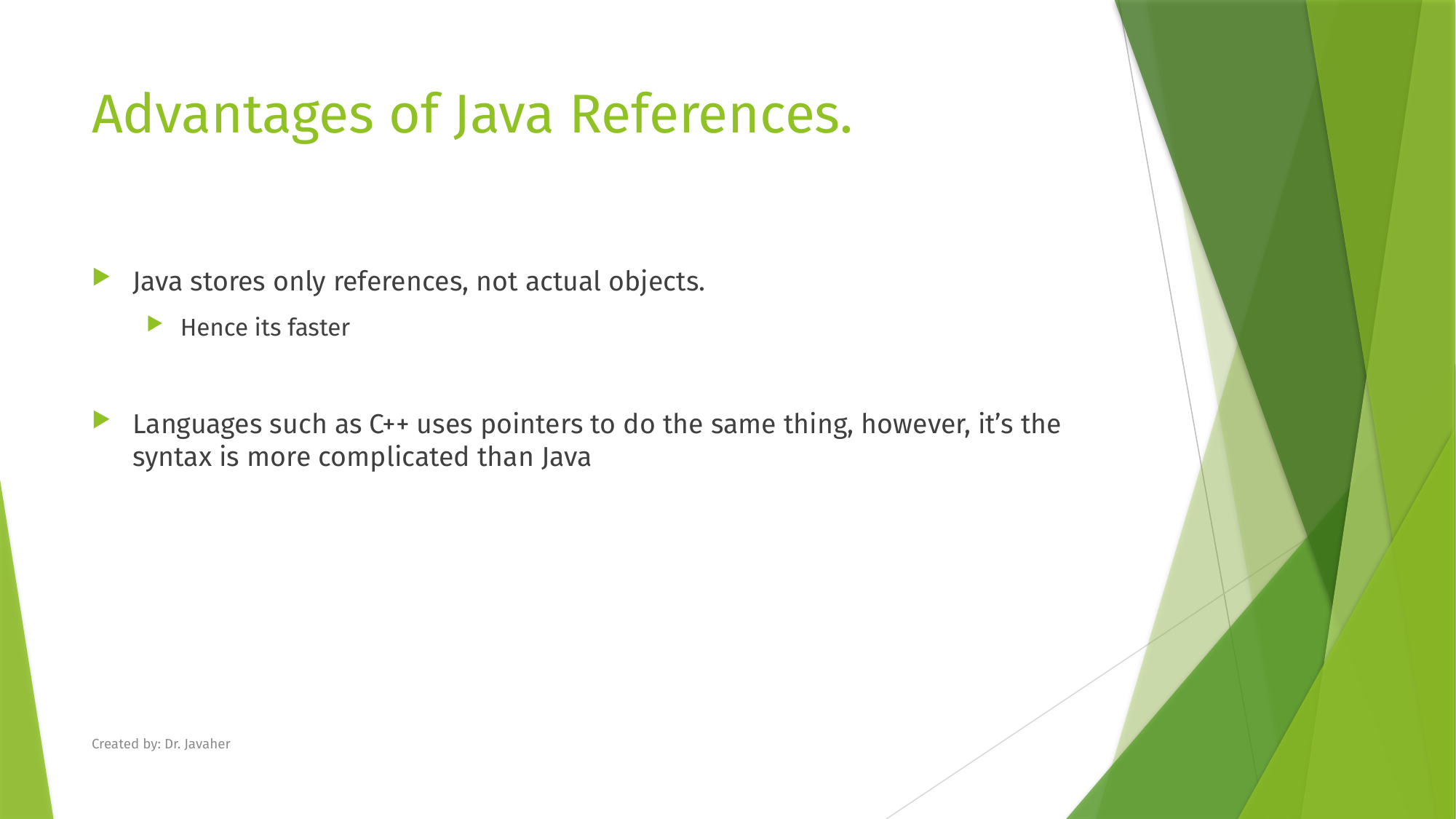

# Advantages of Java References.
Java stores only references, not actual objects.
Hence its faster

Languages such as C++ uses pointers to do the same thing, however, it’s the syntax is more complicated than Java
Created by: Dr. Javaher